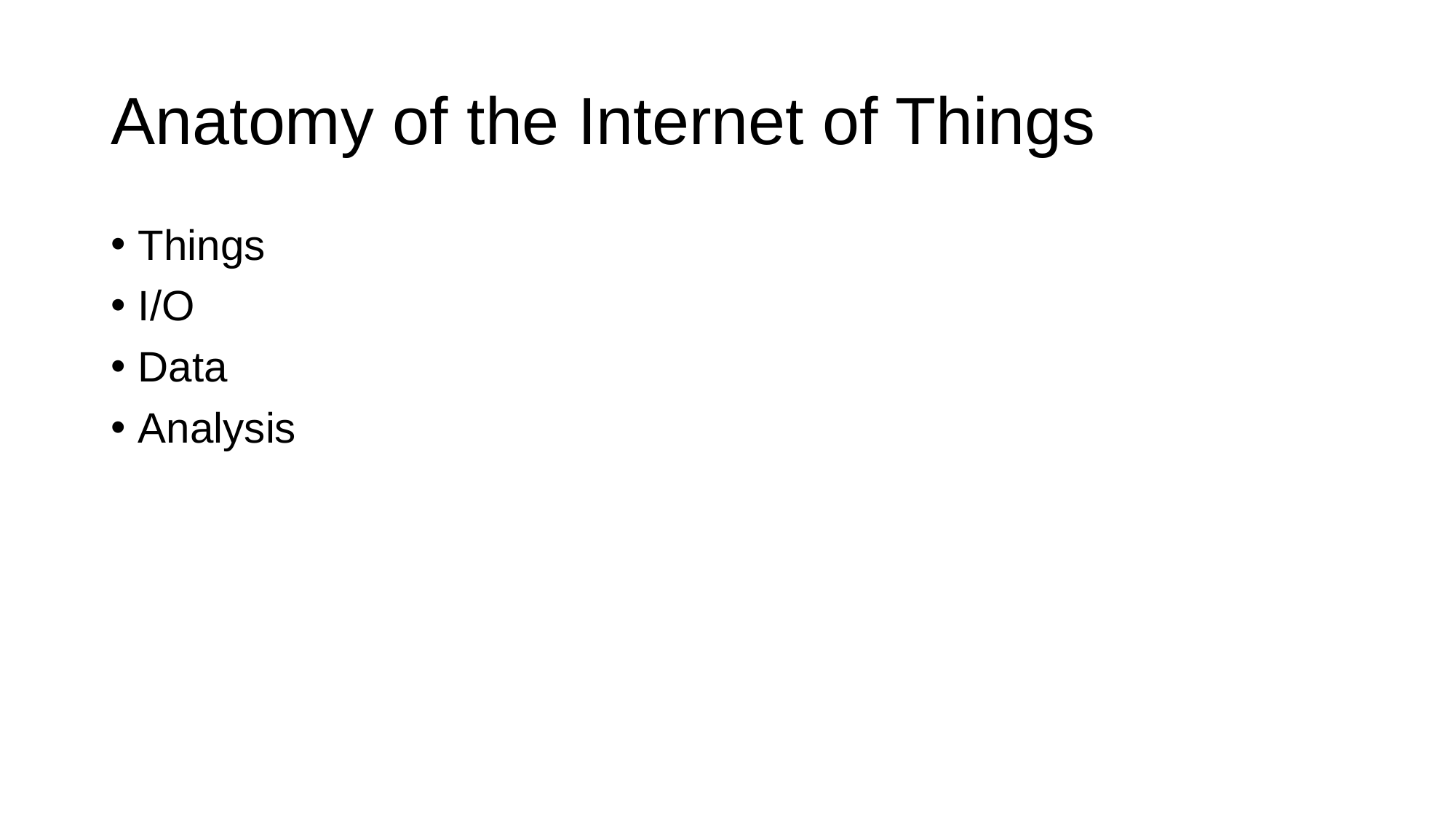

# Anatomy of the Internet of Things
Things
I/O
Data
Analysis